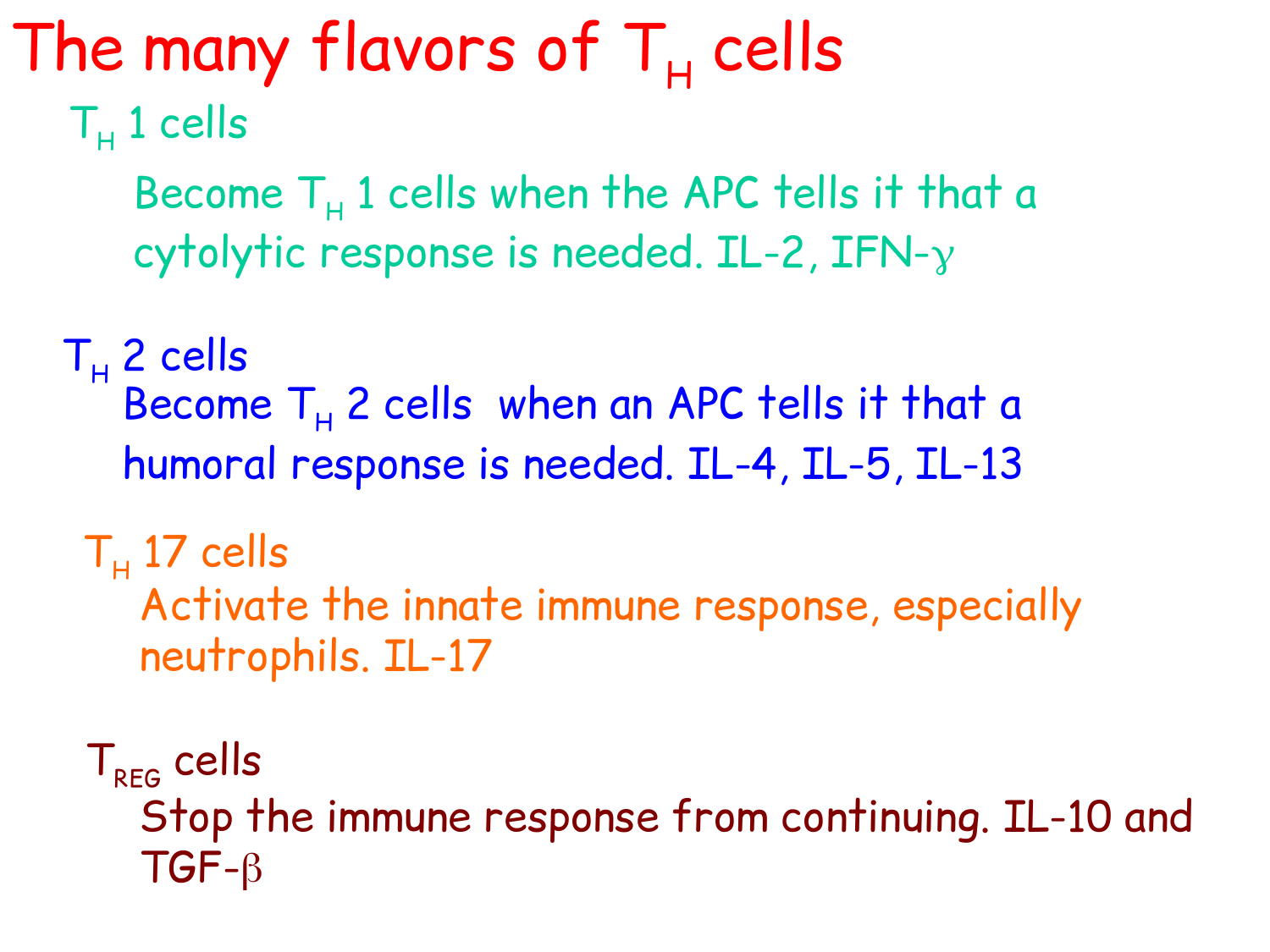

The many flavors of TH cells
TH 1 cells
Become TH 1 cells when the APC tells it that a
cytolytic response is needed. IL-2, IFN-γ
TH 2 cells
Become TH 2 cells  when an APC tells it that a
humoral response is needed. IL-4, IL-5, IL-13
TH 17 cells
Activate the innate immune response, especially neutrophils. IL-17
TREG cells
Stop the immune response from continuing. IL-10 and TGF-β